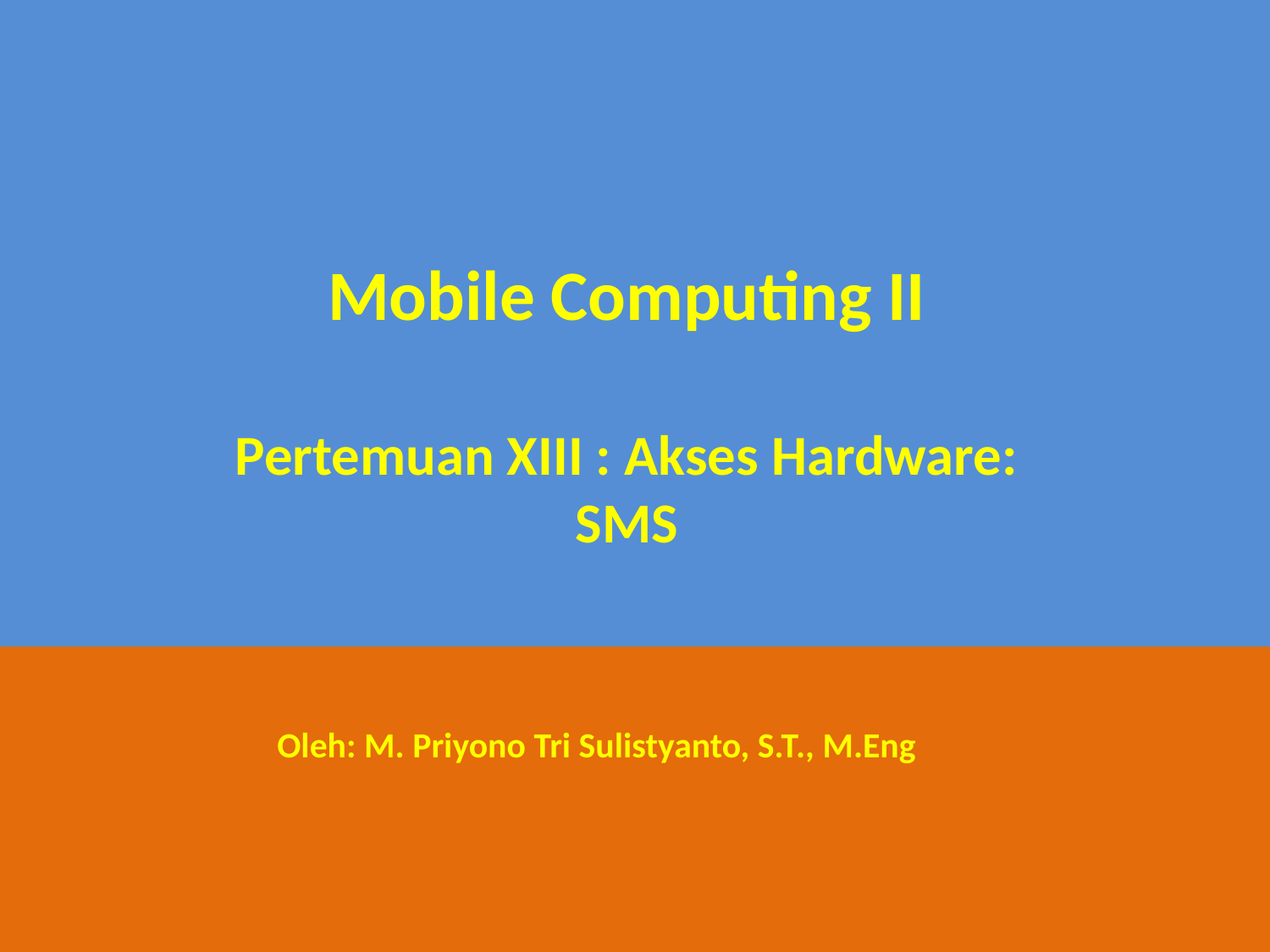

Mobile Computing II

Pertemuan XIII : Akses Hardware:
SMS

Oleh: M. Priyono Tri Sulistyanto, S.T., M.Eng